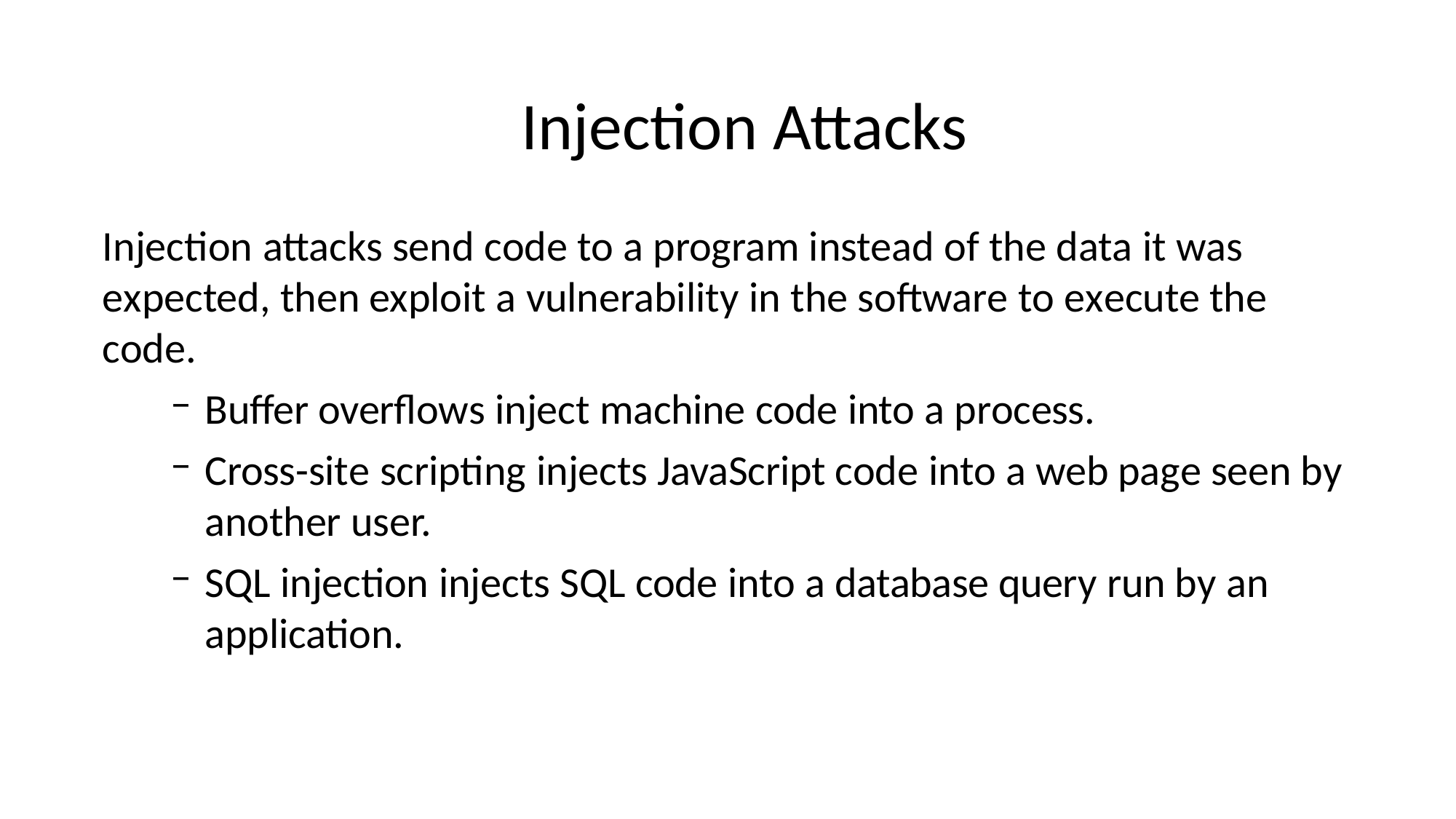

# Injection Attacks
Injection attacks send code to a program instead of the data it was expected, then exploit a vulnerability in the software to execute the code.
Buffer overflows inject machine code into a process.
Cross-site scripting injects JavaScript code into a web page seen by another user.
SQL injection injects SQL code into a database query run by an application.